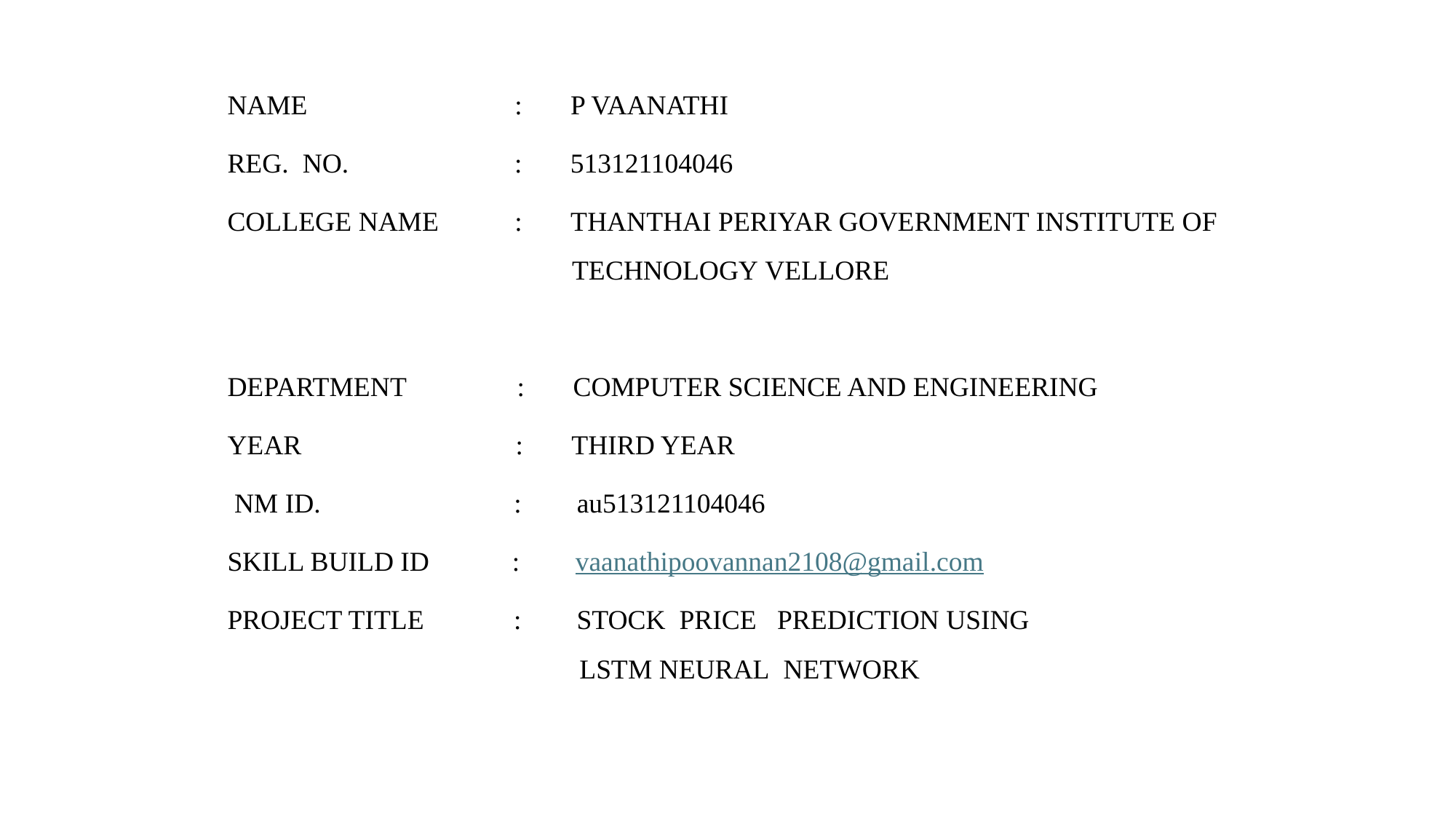

NAME                              :       P VAANATHI
REG.  NO.                        :       513121104046
COLLEGE NAME           :       THANTHAI PERIYAR GOVERNMENT INSTITUTE OF                                                            TECHNOLOGY VELLORE

DEPARTMENT                :       COMPUTER SCIENCE AND ENGINEERING
YEAR                               :       THIRD YEAR
 NM ID.                            :        au513121104046
SKILL BUILD ID            :        vaanathipoovannan2108@gmail.com
PROJECT TITLE             :        STOCK  PRICE   PREDICTION USING 
                                                   LSTM NEURAL  NETWORK